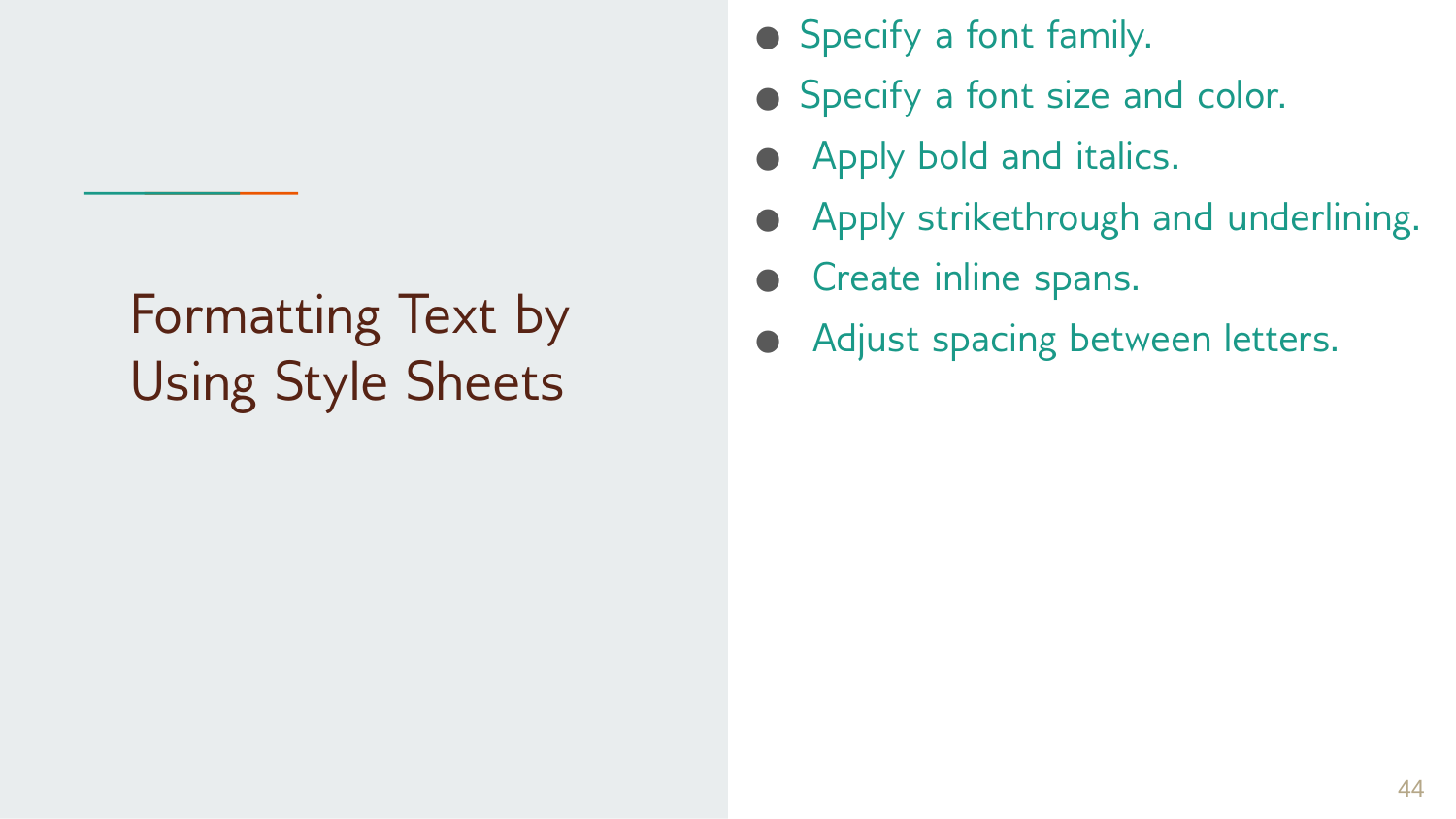

Specify a font family.
Specify a font size and color.
 Apply bold and italics.
 Apply strikethrough and underlining.
 Create inline spans.
 Adjust spacing between letters.

# Formatting Text by Using Style Sheets

 44